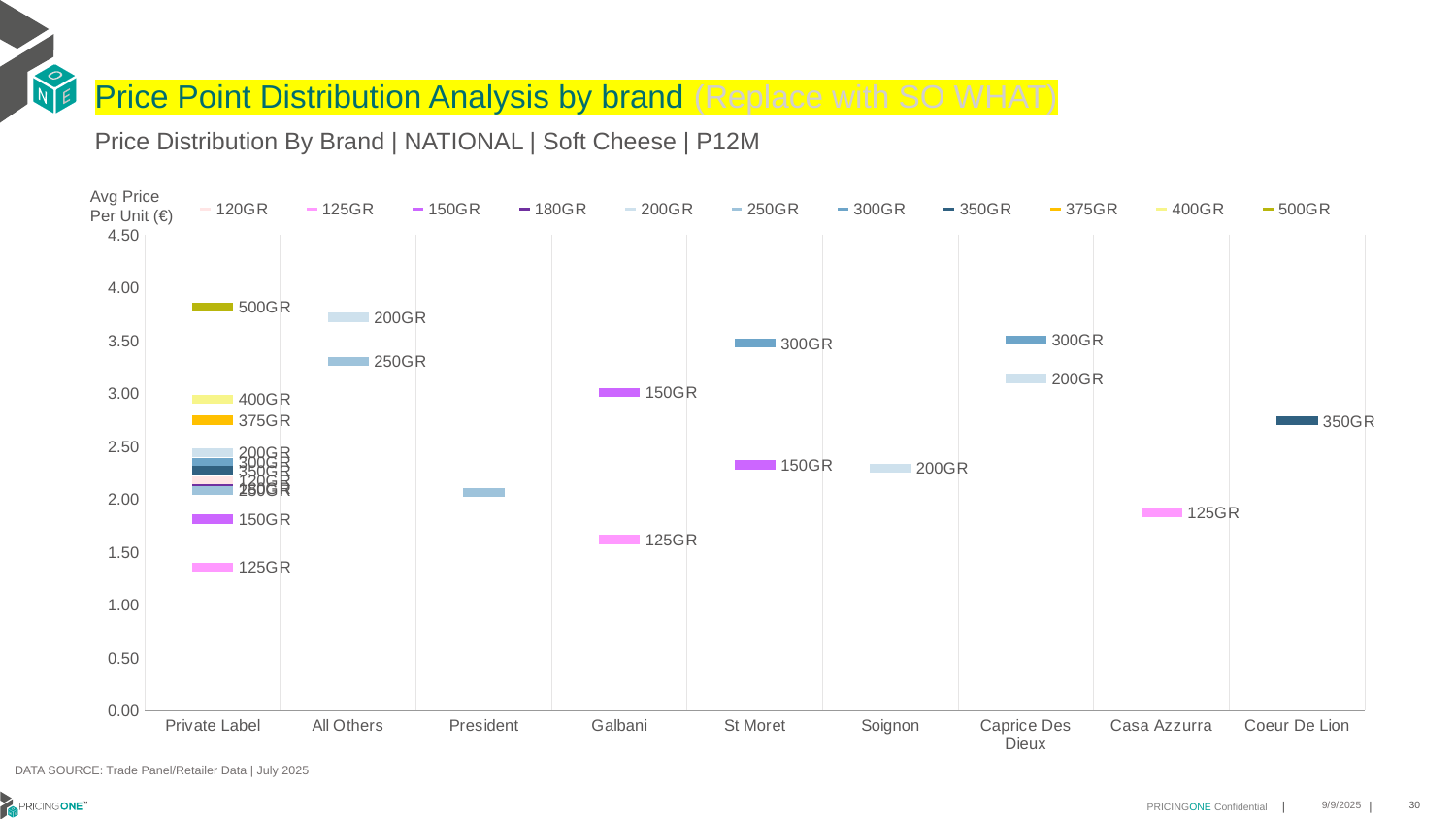

# Price Point Distribution Analysis by brand (Replace with SO WHAT)
Price Distribution By Brand | NATIONAL | Soft Cheese | P12M

### Chart

| Category | 120GR | 125GR | 150GR | 180GR | 200GR | 250GR | 300GR | 350GR | 375GR | 400GR | 500GR |
|---|---|---|---|---|---|---|---|---|---|---|---|
| Private Label | 2.1732 | 1.3554 | 1.809 | 2.0989 | 2.4413 | 2.0845 | 2.3471 | 2.2717 | 2.746 | 2.9415 | 3.8162 |
| All Others | None | None | None | None | 3.7186 | 3.2994 | None | None | None | None | None |
| President | None | None | None | None | None | 2.0621 | None | None | None | None | None |
| Galbani | None | 1.6196 | 3.0081 | None | None | None | None | None | None | None | None |
| St Moret | None | None | 2.3248 | None | None | None | 3.4746 | None | None | None | None |
| Soignon | None | None | None | None | 2.2941 | None | None | None | None | None | None |
| Caprice Des Dieux | None | None | None | None | 3.1402 | None | 3.506 | None | None | None | None |
| Casa Azzurra | None | 1.8735 | None | None | None | None | None | None | None | None | None |
| Coeur De Lion | None | None | None | None | None | None | None | 2.7396 | None | None | None |
Avg Price
Per Unit (€)
DATA SOURCE: Trade Panel/Retailer Data | July 2025
9/9/2025
30